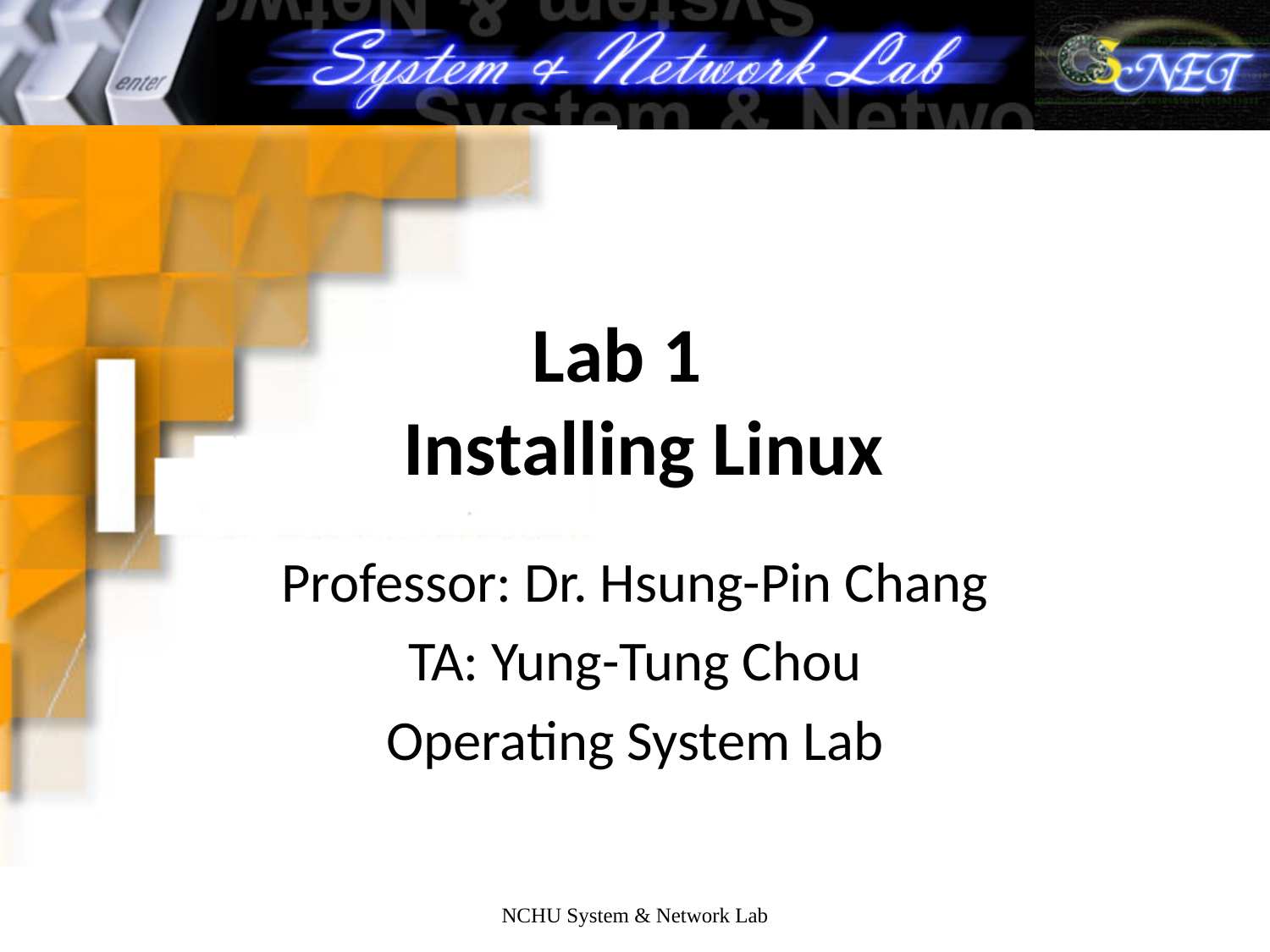

# Lab 1 Installing Linux
Professor: Dr. Hsung-Pin Chang
TA: Yung-Tung Chou
Operating System Lab